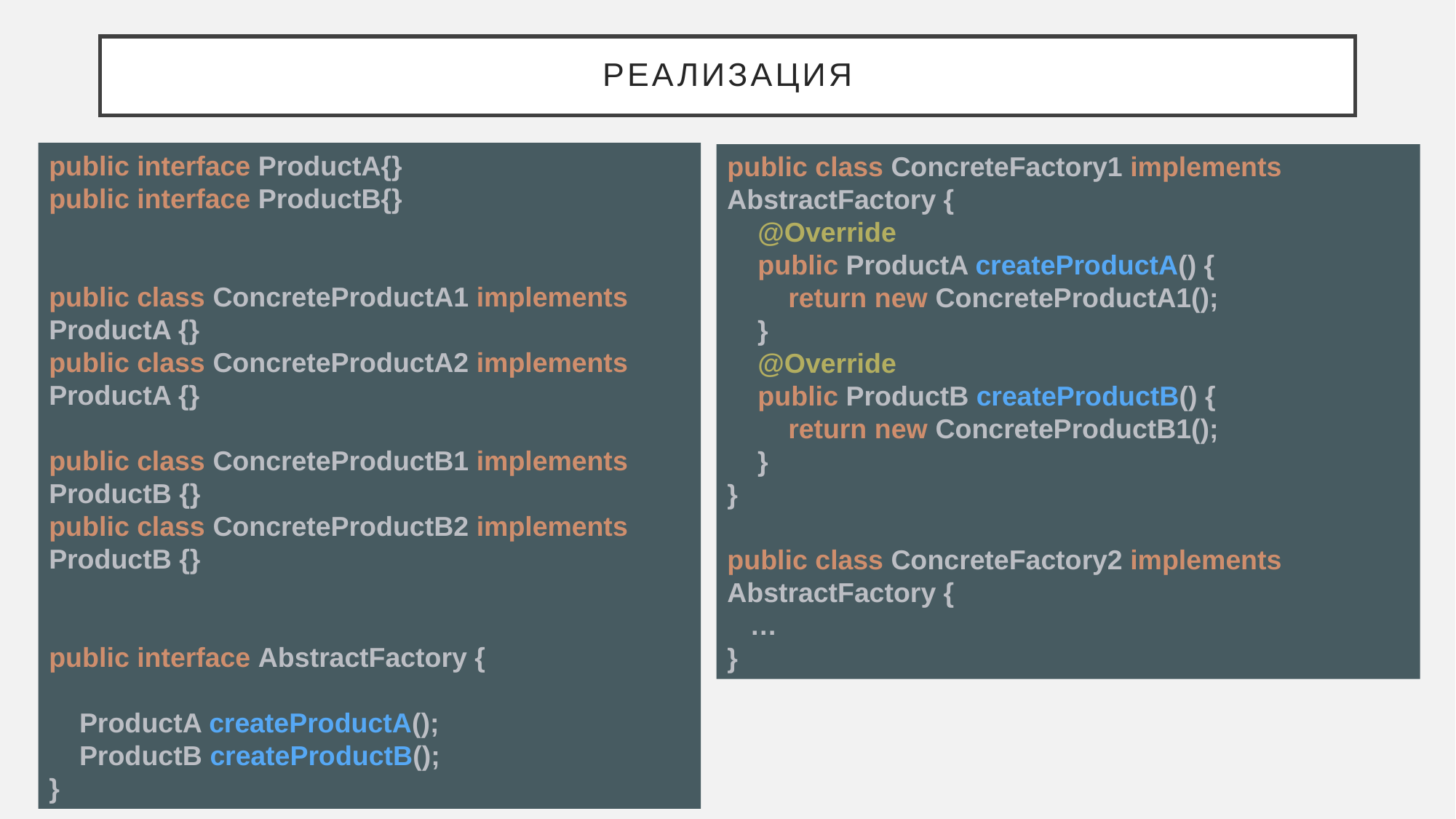

реализация
public interface ProductA{}
public interface ProductB{}

public class ConcreteProductA1 implements ProductA {}
public class ConcreteProductA2 implements ProductA {}

public class ConcreteProductB1 implements ProductB {}
public class ConcreteProductB2 implements ProductB {}

public interface AbstractFactory {
    ProductA createProductA();
    ProductB createProductB();
}
public class ConcreteFactory1 implements AbstractFactory {
    @Override
    public ProductA createProductA() {
        return new ConcreteProductA1();
    }
    @Override
    public ProductB createProductB() {
        return new ConcreteProductB1();
    }
}

public class ConcreteFactory2 implements AbstractFactory {
   …
}